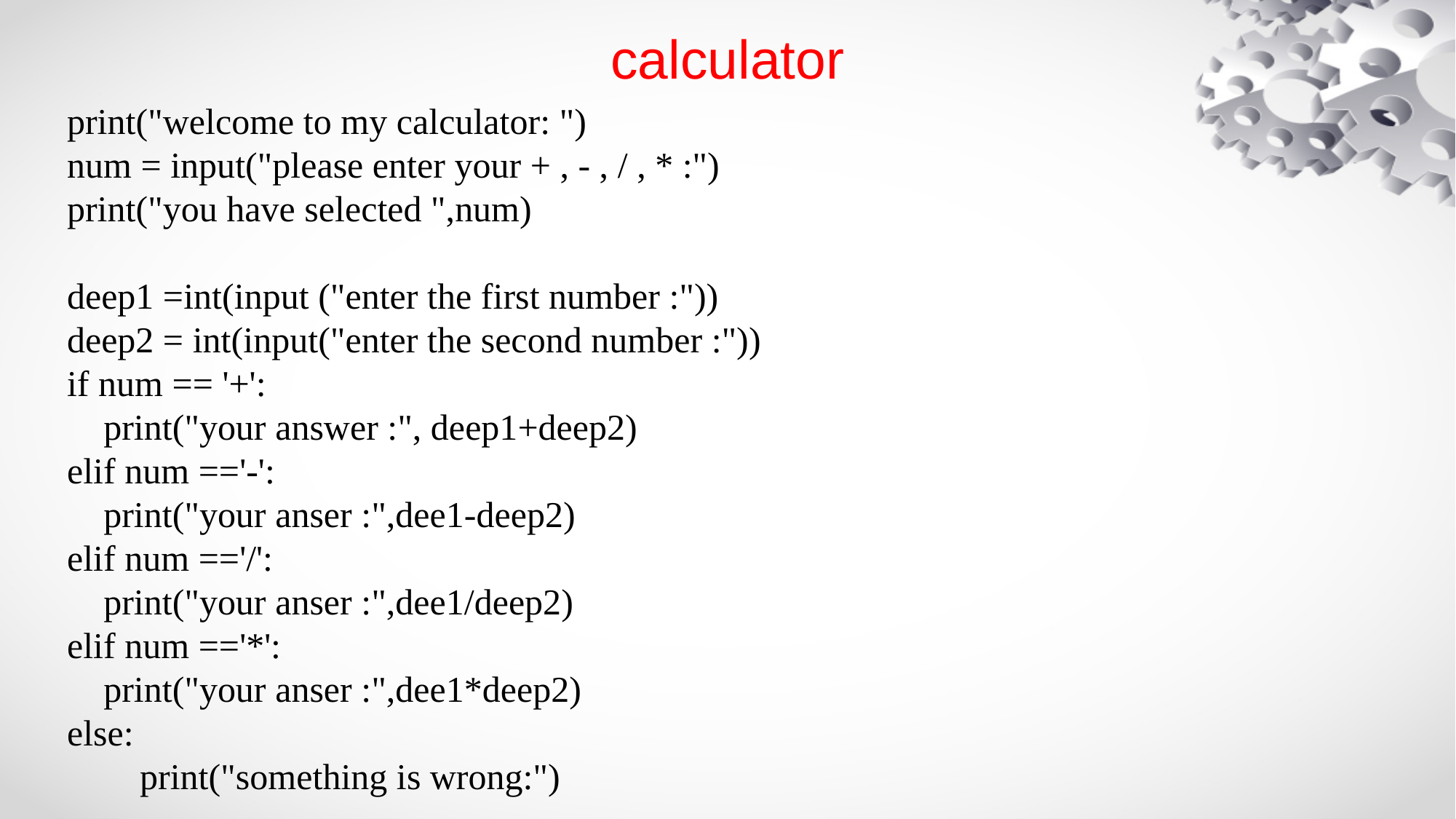

# calculator
print("welcome to my calculator: ")
num = input("please enter your + , - , / , * :")
print("you have selected ",num)

deep1 =int(input ("enter the first number :"))
deep2 = int(input("enter the second number :"))
if num == '+':
    print("your answer :", deep1+deep2)
elif num =='-':
    print("your anser :",dee1-deep2)
elif num =='/':
    print("your anser :",dee1/deep2)
elif num =='*':
    print("your anser :",dee1*deep2)
else:
        print("something is wrong:")